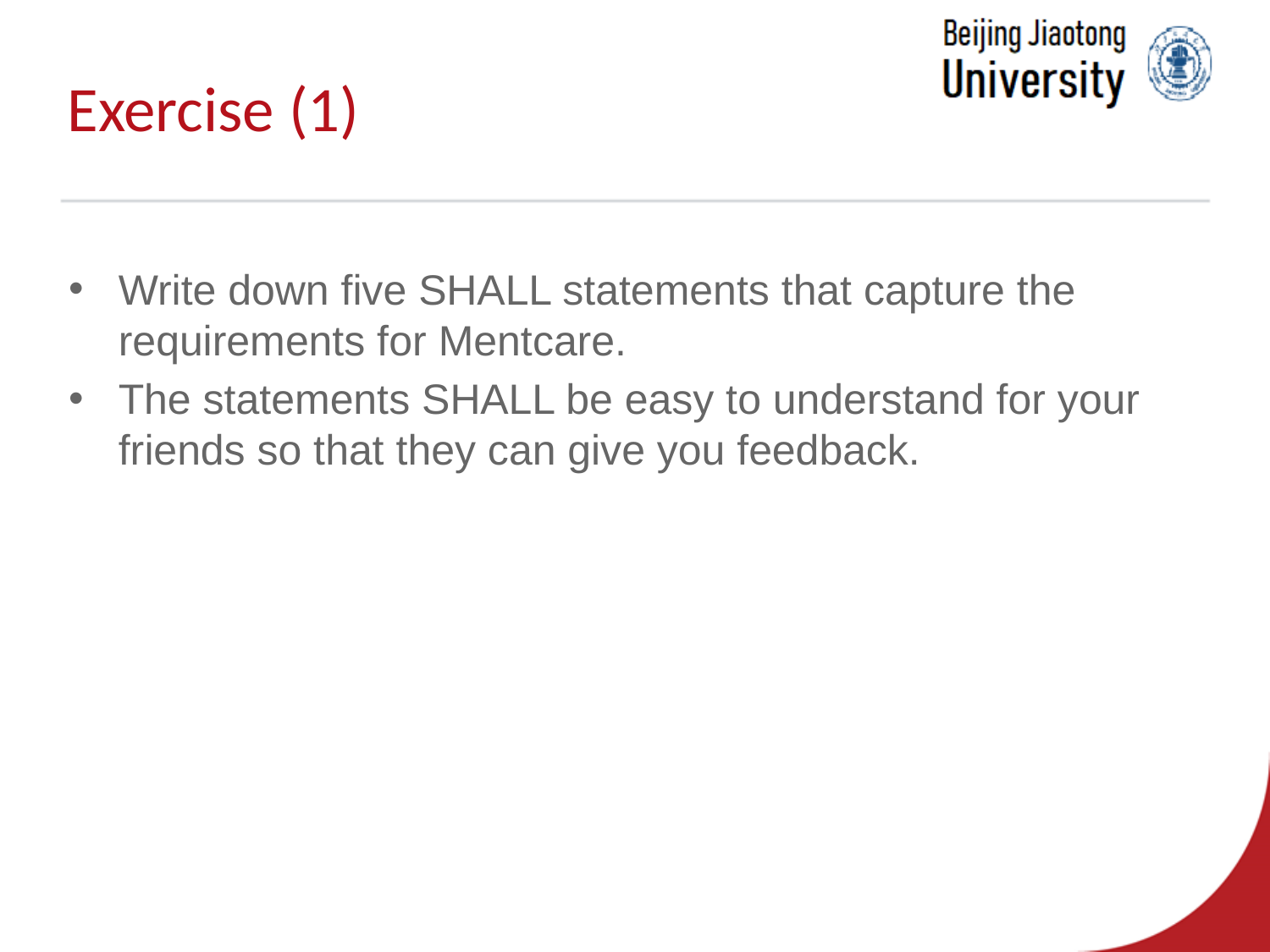

# Exercise (1)
Write down five SHALL statements that capture the requirements for Mentcare.
The statements SHALL be easy to understand for your friends so that they can give you feedback.